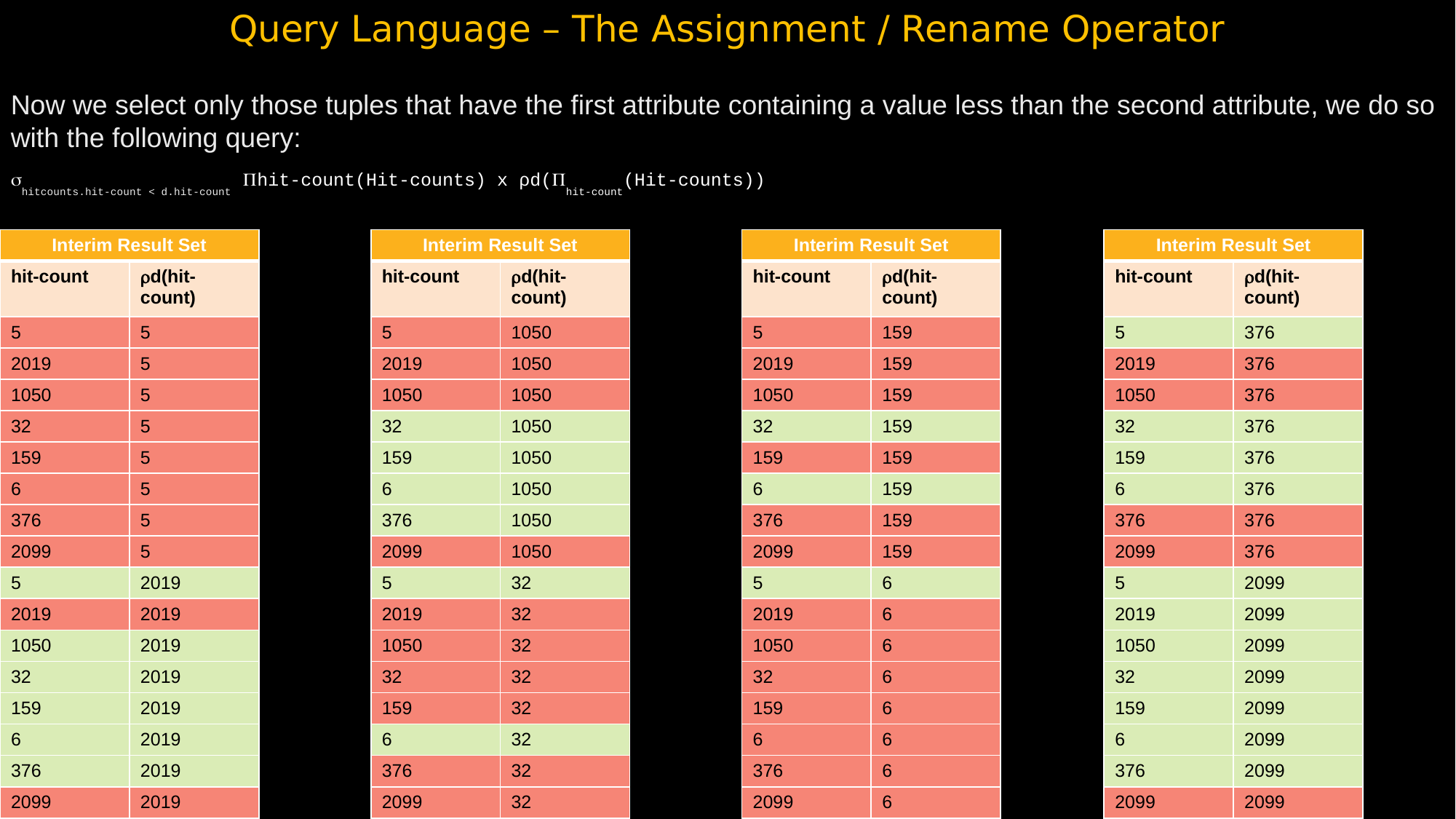

Query Language – The Assignment / Rename Operator
Now we select only those tuples that have the first attribute containing a value less than the second attribute, we do so with the following query:
σhitcounts.hit-count < d.hit-count Πhit-count(Hit-counts) x ρd(Πhit-count(Hit-counts)‏)

| Interim Result Set |  |
| --- | --- |
| hit-count | ρd(hit-count)‏ |
| 5 | 5 |
| 2019 | 5 |
| 1050 | 5 |
| 32 | 5 |
| 159 | 5 |
| 6 | 5 |
| 376 | 5 |
| 2099 | 5 |
| 5 | 2019 |
| 2019 | 2019 |
| 1050 | 2019 |
| 32 | 2019 |
| 159 | 2019 |
| 6 | 2019 |
| 376 | 2019 |
| 2099 | 2019 |
| Interim Result Set |  |
| --- | --- |
| hit-count | ρd(hit-count)‏ |
| 5 | 1050 |
| 2019 | 1050 |
| 1050 | 1050 |
| 32 | 1050 |
| 159 | 1050 |
| 6 | 1050 |
| 376 | 1050 |
| 2099 | 1050 |
| 5 | 32 |
| 2019 | 32 |
| 1050 | 32 |
| 32 | 32 |
| 159 | 32 |
| 6 | 32 |
| 376 | 32 |
| 2099 | 32 |
| Interim Result Set |  |
| --- | --- |
| hit-count | ρd(hit-count)‏ |
| 5 | 159 |
| 2019 | 159 |
| 1050 | 159 |
| 32 | 159 |
| 159 | 159 |
| 6 | 159 |
| 376 | 159 |
| 2099 | 159 |
| 5 | 6 |
| 2019 | 6 |
| 1050 | 6 |
| 32 | 6 |
| 159 | 6 |
| 6 | 6 |
| 376 | 6 |
| 2099 | 6 |
| Interim Result Set |  |
| --- | --- |
| hit-count | ρd(hit-count)‏ |
| 5 | 376 |
| 2019 | 376 |
| 1050 | 376 |
| 32 | 376 |
| 159 | 376 |
| 6 | 376 |
| 376 | 376 |
| 2099 | 376 |
| 5 | 2099 |
| 2019 | 2099 |
| 1050 | 2099 |
| 32 | 2099 |
| 159 | 2099 |
| 6 | 2099 |
| 376 | 2099 |
| 2099 | 2099 |